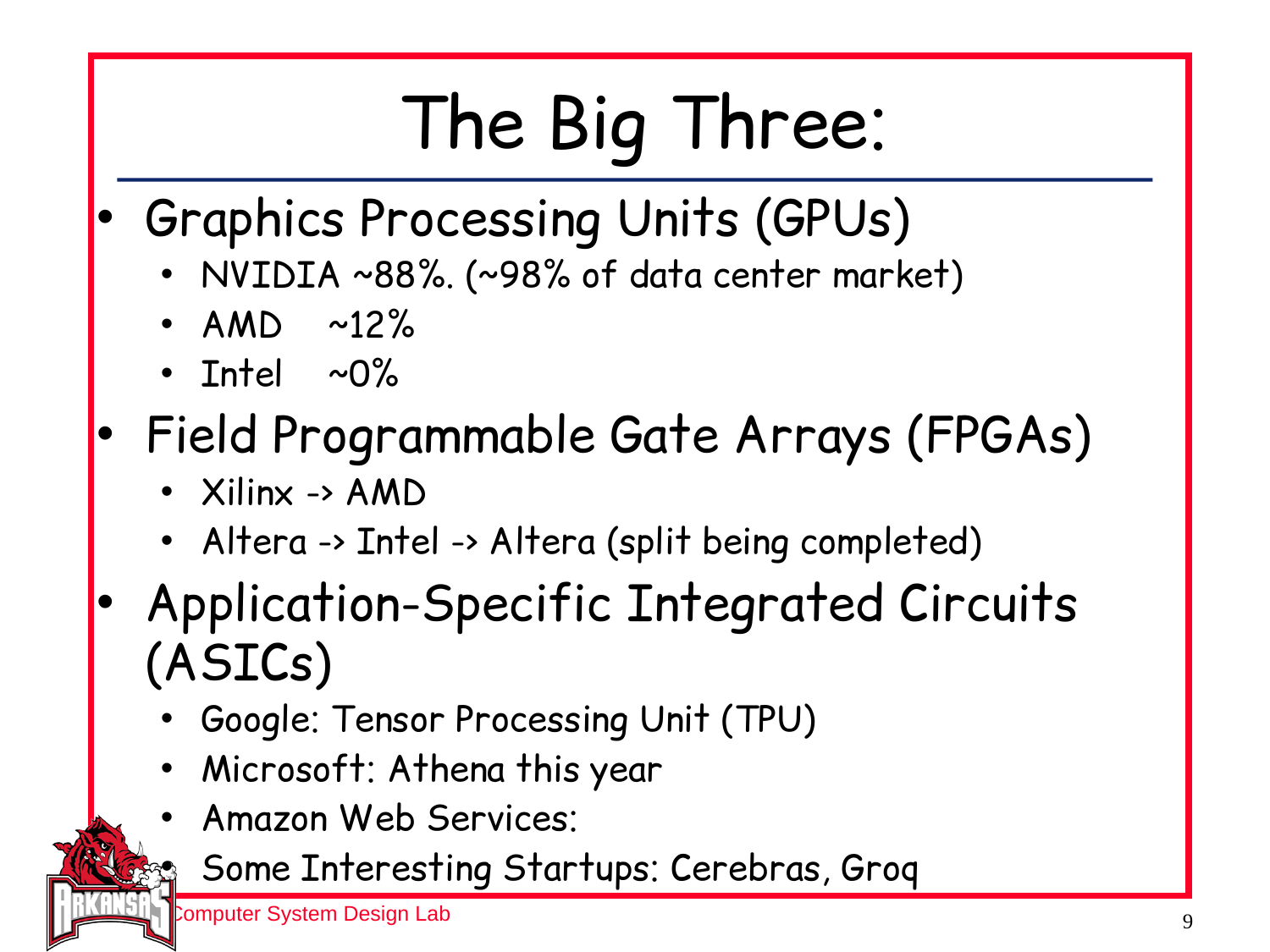

# The Big Three:
Graphics Processing Units (GPUs)
NVIDIA ~88%. (~98% of data center market)
AMD	~12%
Intel	~0%
Field Programmable Gate Arrays (FPGAs)
Xilinx -> AMD
Altera -> Intel -> Altera (split being completed)
Application-Specific Integrated Circuits (ASICs)
Google: Tensor Processing Unit (TPU)
Microsoft: Athena this year
Amazon Web Services:
Some Interesting Startups: Cerebras, Groq